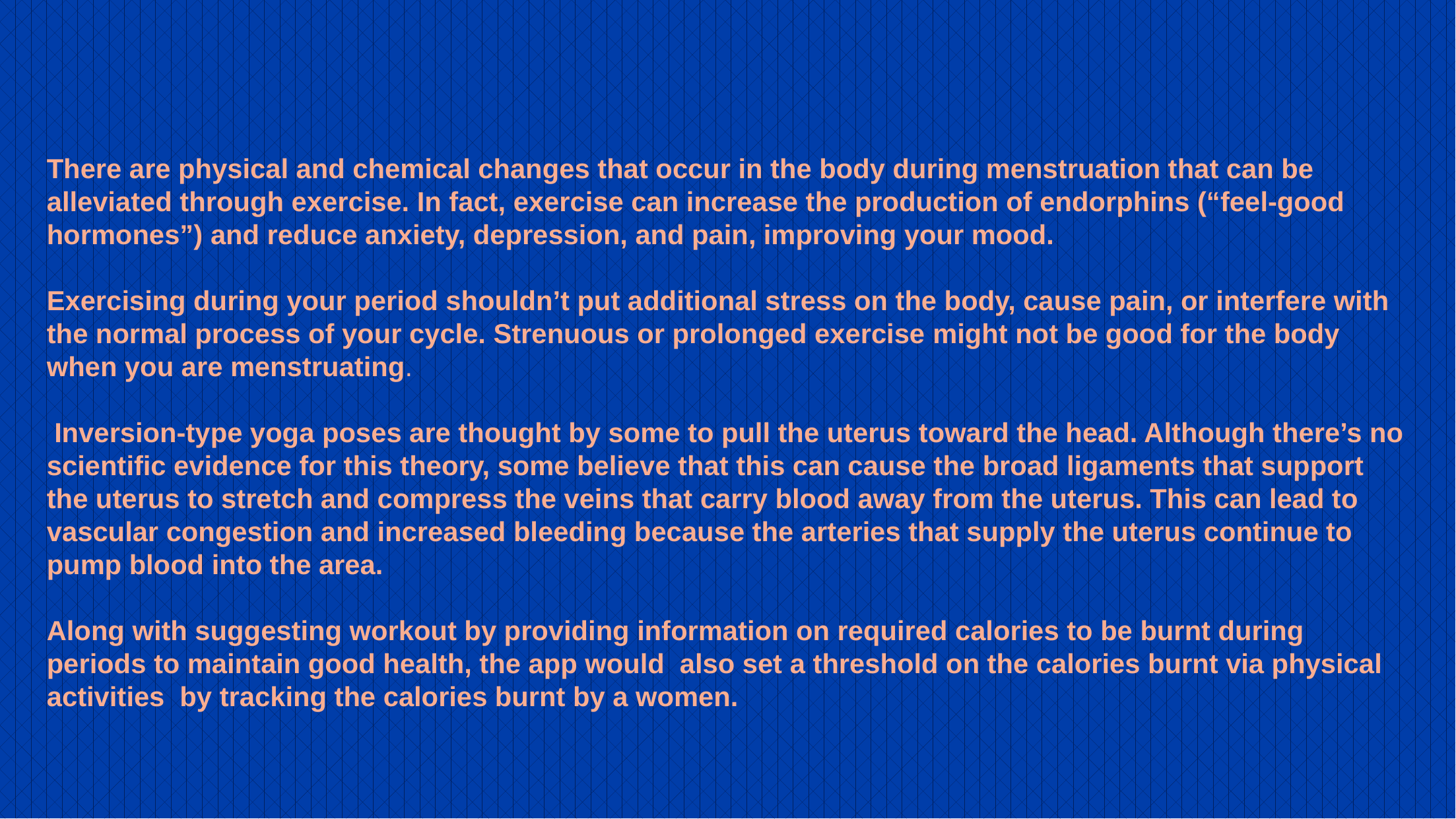

# There are physical and chemical changes that occur in the body during menstruation that can be alleviated through exercise. In fact, exercise can increase the production of endorphins (“feel-good hormones”) and reduce anxiety, depression, and pain, improving your mood. Exercising during your period shouldn’t put additional stress on the body, cause pain, or interfere with the normal process of your cycle. Strenuous or prolonged exercise might not be good for the body when you are menstruating. Inversion-type yoga poses are thought by some to pull the uterus toward the head. Although there’s no scientific evidence for this theory, some believe that this can cause the broad ligaments that support the uterus to stretch and compress the veins that carry blood away from the uterus. This can lead to vascular congestion and increased bleeding because the arteries that supply the uterus continue to pump blood into the area. Along with suggesting workout by providing information on required calories to be burnt during periods to maintain good health, the app would  also set a threshold on the calories burnt via physical activities  by tracking the calories burnt by a women.